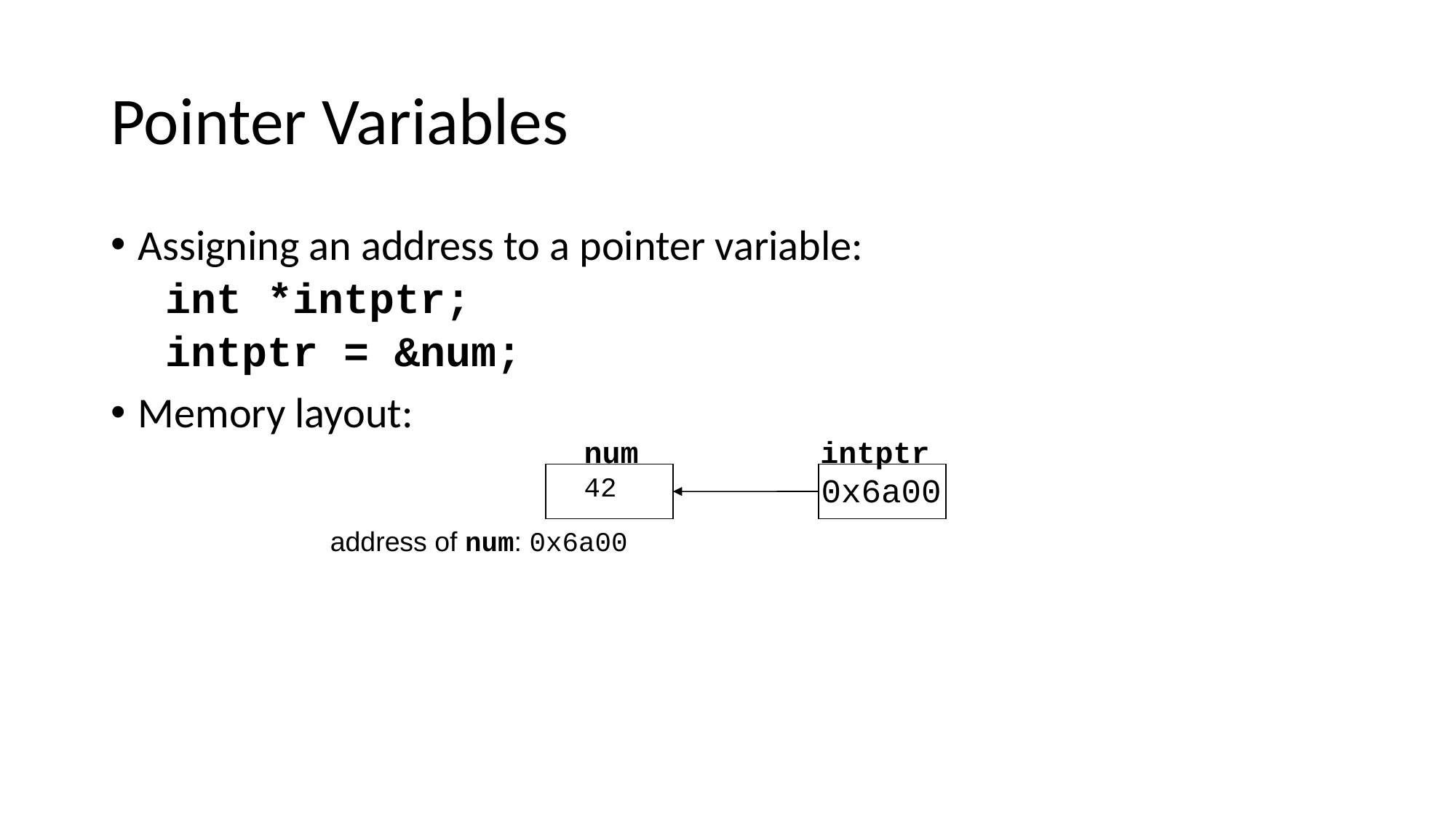

# Pointer Variables
Assigning an address to a pointer variable:
int *intptr;
intptr = &num;
Memory layout:

num
intptr

42

0x6a00

address of num: 0x6a00